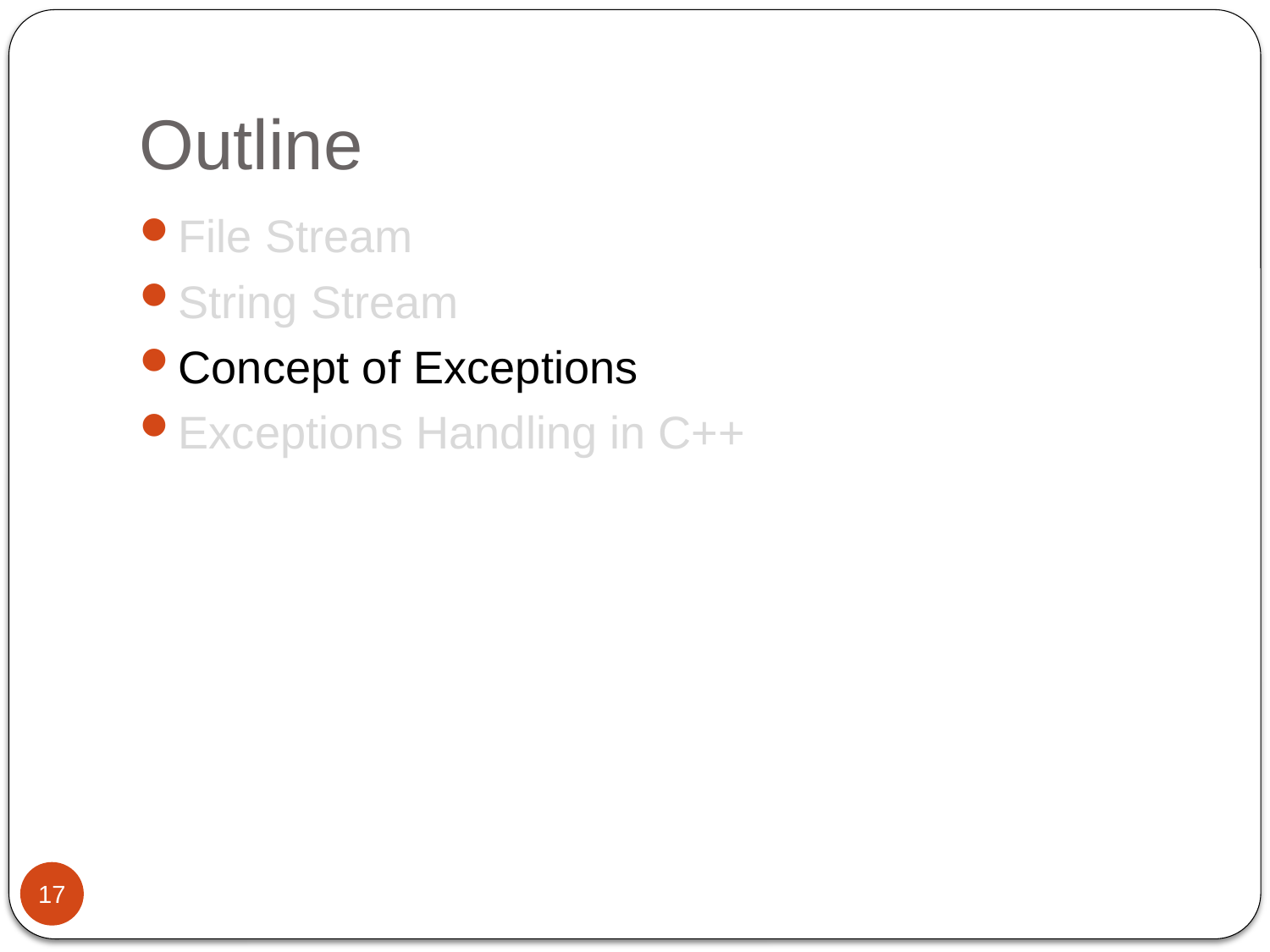

# Outline
File Stream
String Stream
Concept of Exceptions
Exceptions Handling in C++
17